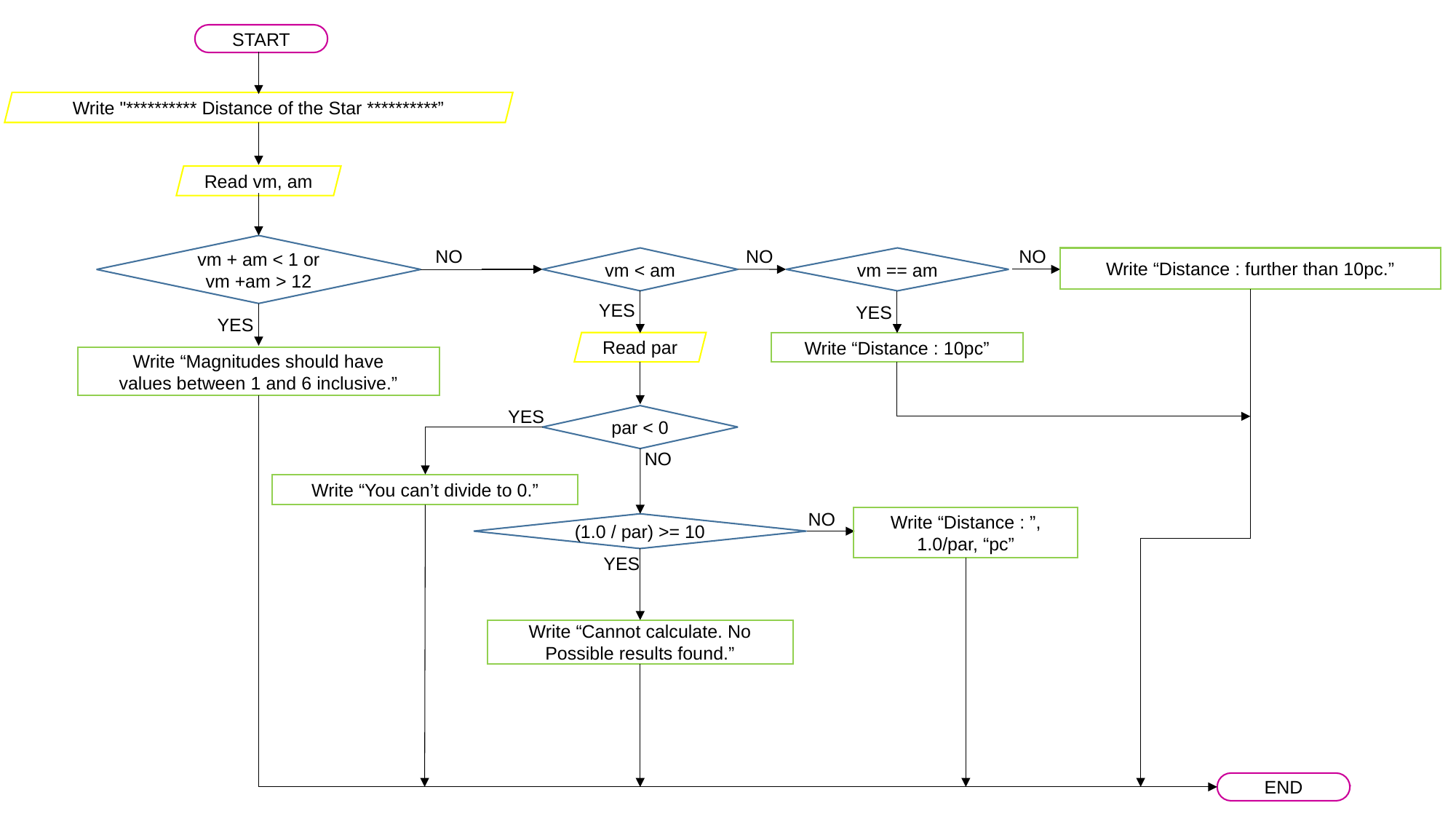

START
Write "********** Distance of the Star **********”
Read vm, am
vm + am < 1 or
vm +am > 12
NO
NO
NO
vm < am
vm == am
Write “Distance : further than 10pc.”
YES
YES
YES
Read par
Write “Distance : 10pc”
Write “Magnitudes should have values between 1 and 6 inclusive.”
YES
par < 0
NO
Write “You can’t divide to 0.”
NO
Write “Distance : ”, 1.0/par, “pc”
(1.0 / par) >= 10
YES
Write “Cannot calculate. No Possible results found.”
END